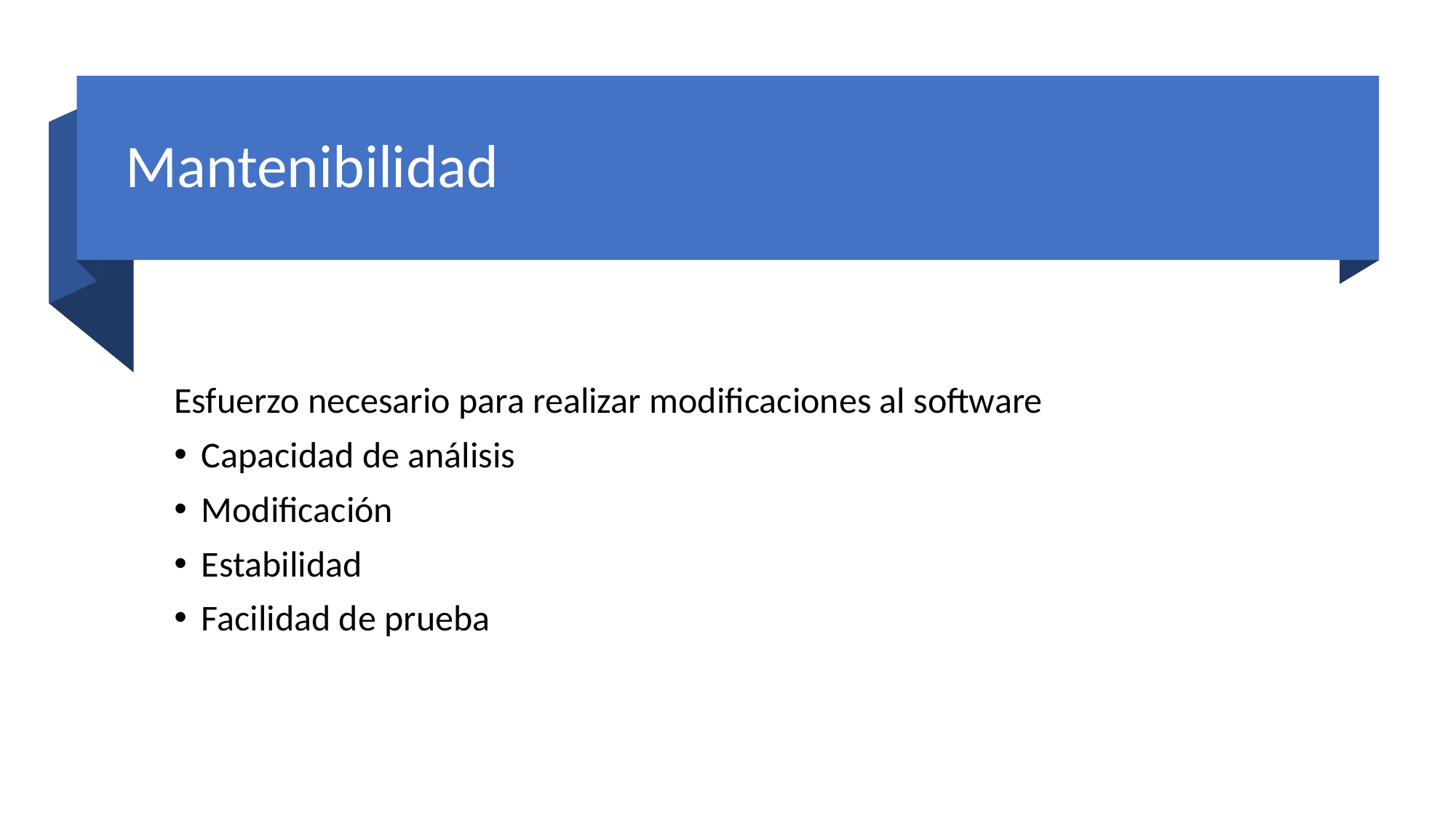

# Mantenibilidad

Esfuerzo necesario para realizar modificaciones al software
Capacidad de análisis
Modificación
Estabilidad
Facilidad de prueba